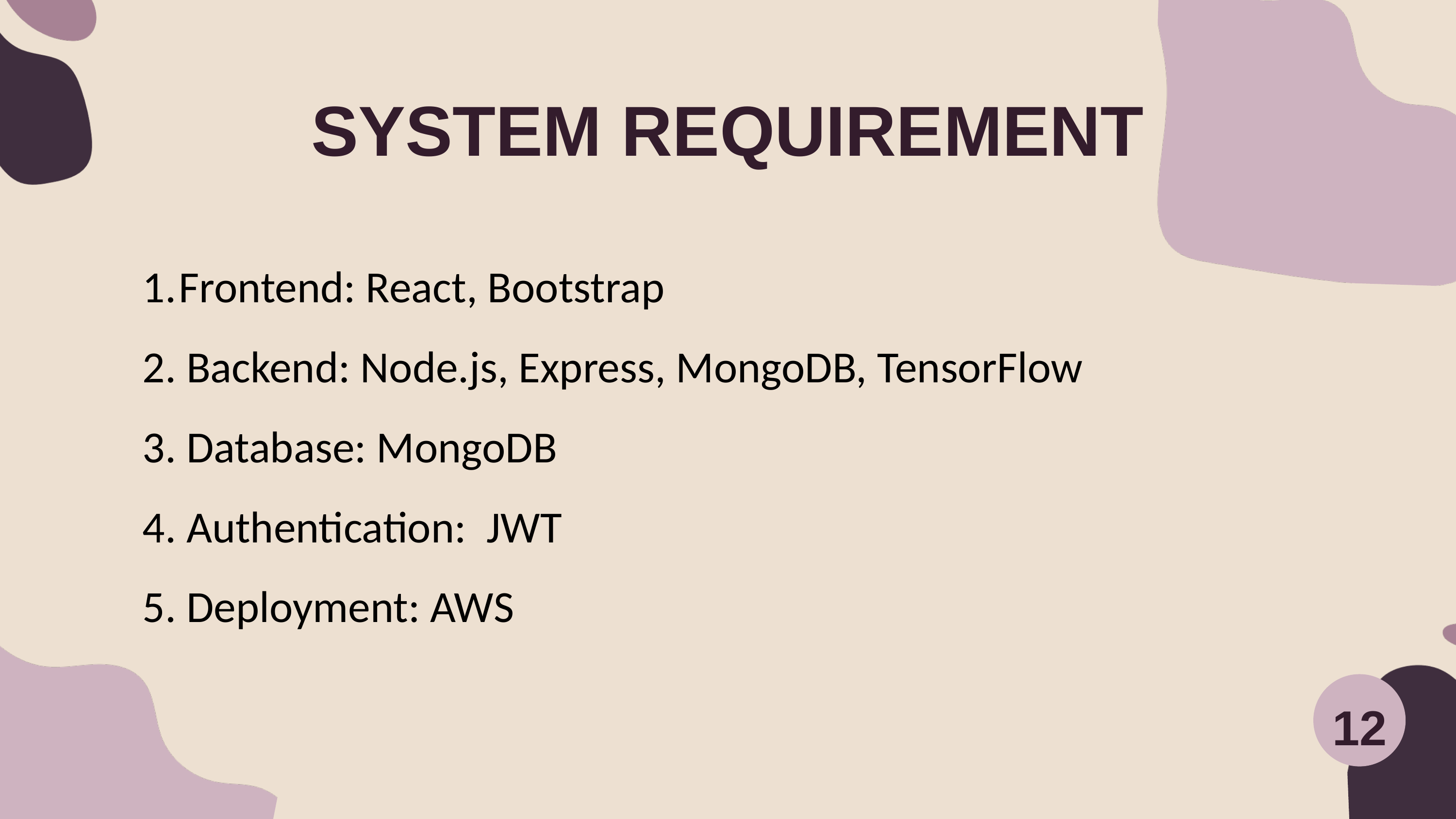

SYSTEM REQUIREMENT
Frontend: React, Bootstrap
2. Backend: Node.js, Express, MongoDB, TensorFlow
3. Database: MongoDB
4. Authentication:  JWT
5. Deployment: AWS

12